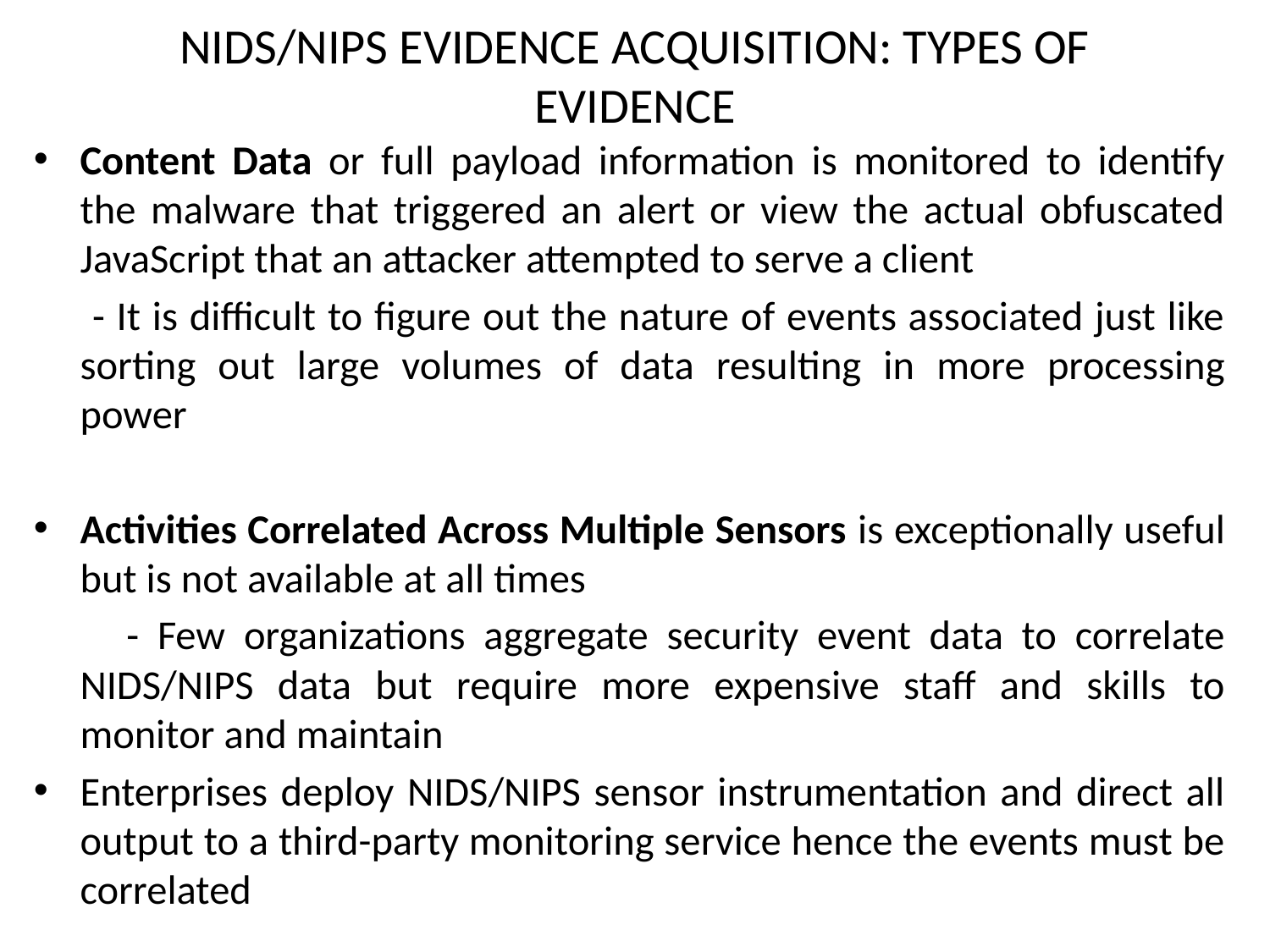

# NIDS/NIPS EVIDENCE ACQUISITION: TYPES OF EVIDENCE
Content Data or full payload information is monitored to identify the malware that triggered an alert or view the actual obfuscated JavaScript that an attacker attempted to serve a client
     - It is difficult to figure out the nature of events associated just like sorting out large volumes of data resulting in more processing power

Activities Correlated Across Multiple Sensors is exceptionally useful but is not available at all times
     - Few organizations aggregate security event data to correlate NIDS/NIPS data but require more expensive staff and skills to monitor and maintain
Enterprises deploy NIDS/NIPS sensor instrumentation and direct all output to a third-party monitoring service hence the events must be correlated